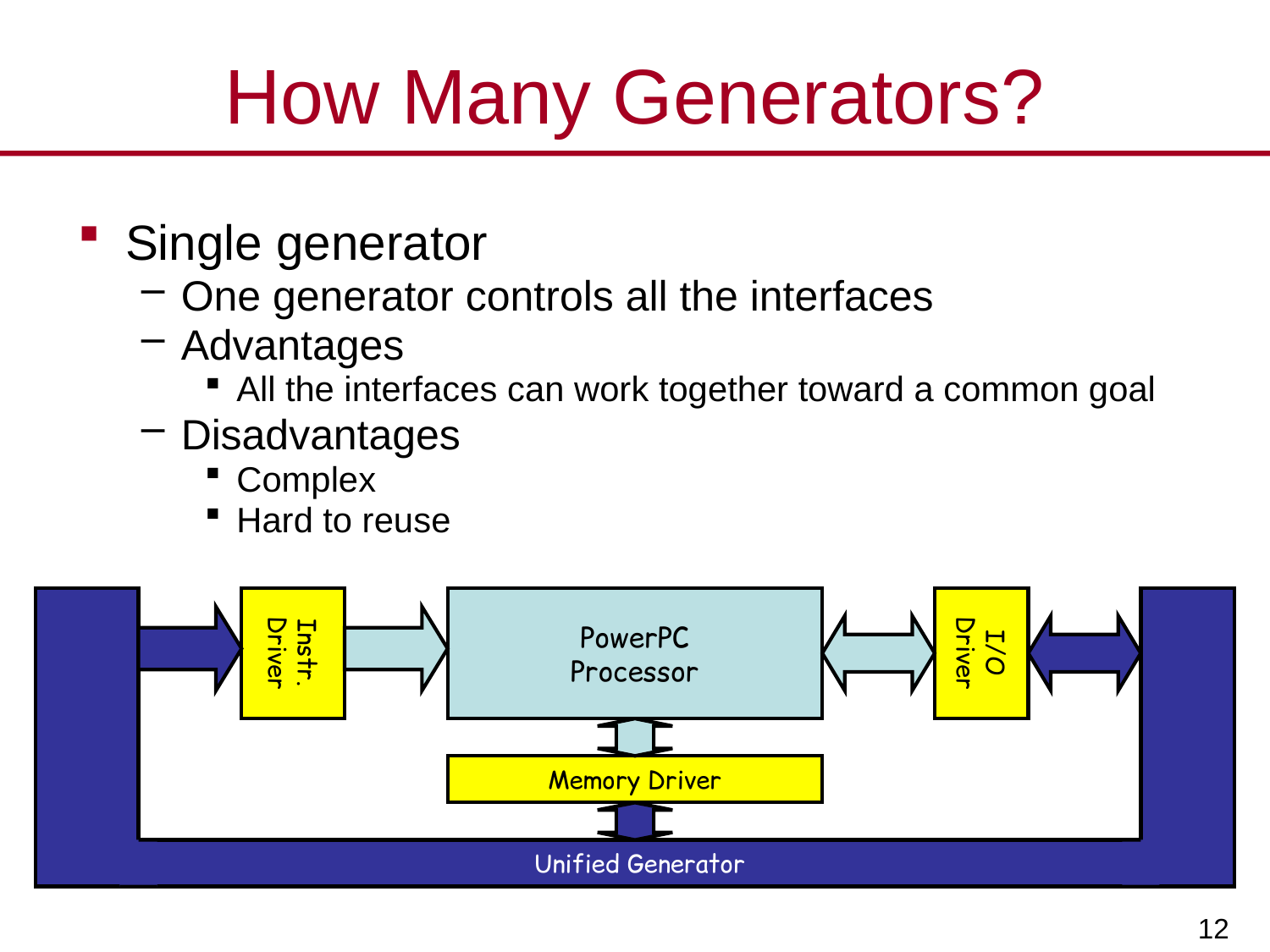

# How Many Generators?
Single generator
One generator controls all the interfaces
Advantages
All the interfaces can work together toward a common goal
Disadvantages
Complex
Hard to reuse

Instr.
Driver
PowerPC
Processor
I/O
Driver

Memory Driver

Unified Generator